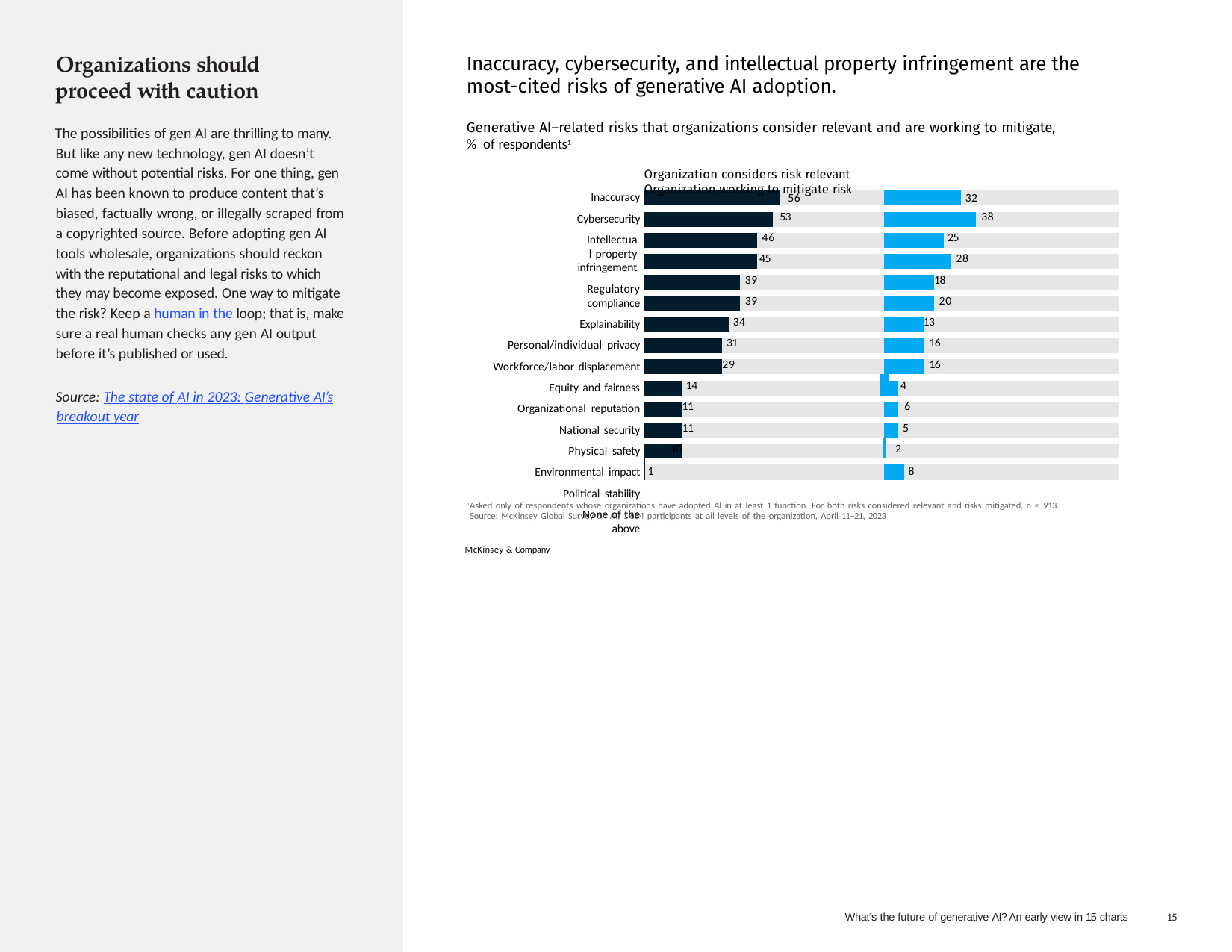

Organizations should proceed with caution
The possibilities of gen AI are thrilling to many. But like any new technology, gen AI doesn’t come without potential risks. For one thing, gen AI has been known to produce content that’s biased, factually wrong, or illegally scraped from a copyrighted source. Before adopting gen AI tools wholesale, organizations should reckon with the reputational and legal risks to which they may become exposed. One way to mitigate the risk? Keep a human in the loop; that is, make sure a real human checks any gen AI output before it’s published or used.
Inaccuracy, cybersecurity, and intellectual property infringement are the most-cited risks of generative AI adoption.
Generative AI–related risks that organizations consider relevant and are working to mitigate,
% of respondents1
Organization considers risk relevant	Organization working to mitigate risk
Inaccuracy Cybersecurity
Intellectual property infringement
Regulatory compliance
Explainability Personal/individual privacy Workforce/labor displacement
Equity and fairness Organizational reputation
National security Physical safety Environmental impact Political stability
None of the above
|  |  |  |  |  |  |  | 56 |  |  |  |  |  |  |  | 32 |  |
| --- | --- | --- | --- | --- | --- | --- | --- | --- | --- | --- | --- | --- | --- | --- | --- | --- |
|  |  |  |  |  |  | 53 |  |  |  |  |  |  |  |  |  | 38 |
|  |  |  |  |  | 46 |  |  |  |  |  |  |  | 25 |  |  |  |
|  |  |  |  |  | 45 |  |  |  |  |  |  |  |  | 28 |  |  |
|  |  |  |  | 39 |  |  |  |  |  |  |  | 18 |  |  |  |  |
|  |  |  |  | 39 |  |  |  |  |  |  |  | 20 |  |  |  |  |
|  |  |  | 34 |  |  |  |  |  |  |  | 13 |  |  |  |  |  |
|  |  | 31 |  |  |  |  |  |  |  |  | 16 |  |  |  |  |  |
|  |  | 29 |  |  |  |  |  |  |  |  | 16 |  |  |  |  |  |
|  | 14 |  |  |  |  |  |  |  | 4 |  |  |  |  |  |  |  |
|  | 11 |  |  |  |  |  |  |  | 6 |  |  |  |  |  |  |  |
|  | 11 |  |  |  |  |  |  |  | 5 |  |  |  |  |  |  |  |
| 10 |  |  |  |  |  |  |  | 2 |  |  |  |  |  |  |  |  |
| 1 |  |  |  |  |  |  |  |  |  | 8 |  |  |  |  |  |  |
Source: The state of AI in 2023: Generative AI’s breakout year
1Asked only of respondents whose organizations have adopted Al in at least 1 function. For both risks considered relevant and risks mitigated, n = 913. Source: McKinsey Global Survey on AI, 1,684 participants at all levels of the organization, April 11–21, 2023

McKinsey & Company
What’s the future of generative AI? An early view in 15 charts
15